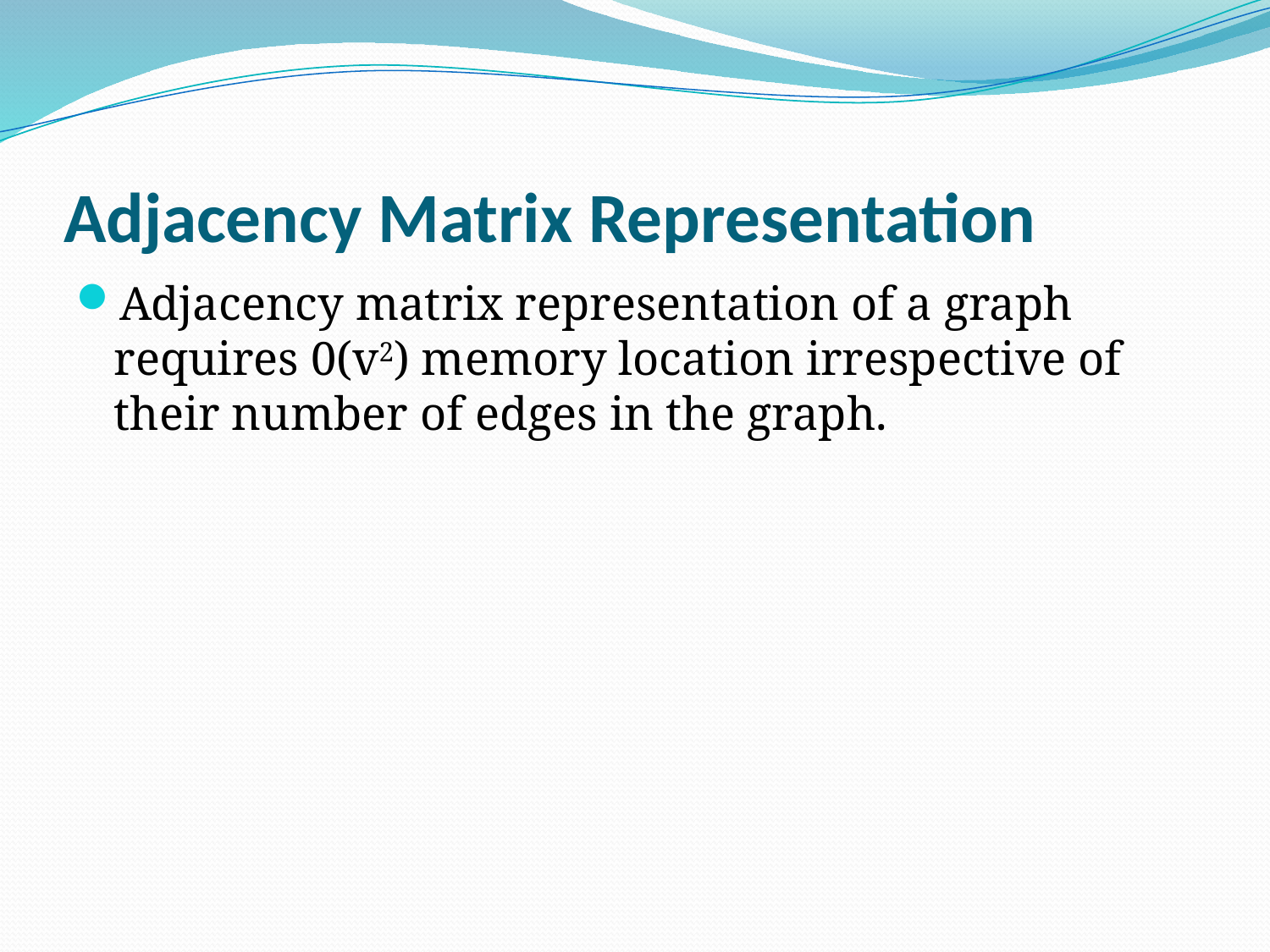

# Adjacency Matrix Representation
Adjacency matrix representation of a graph requires 0(v2) memory location irrespective of their number of edges in the graph.